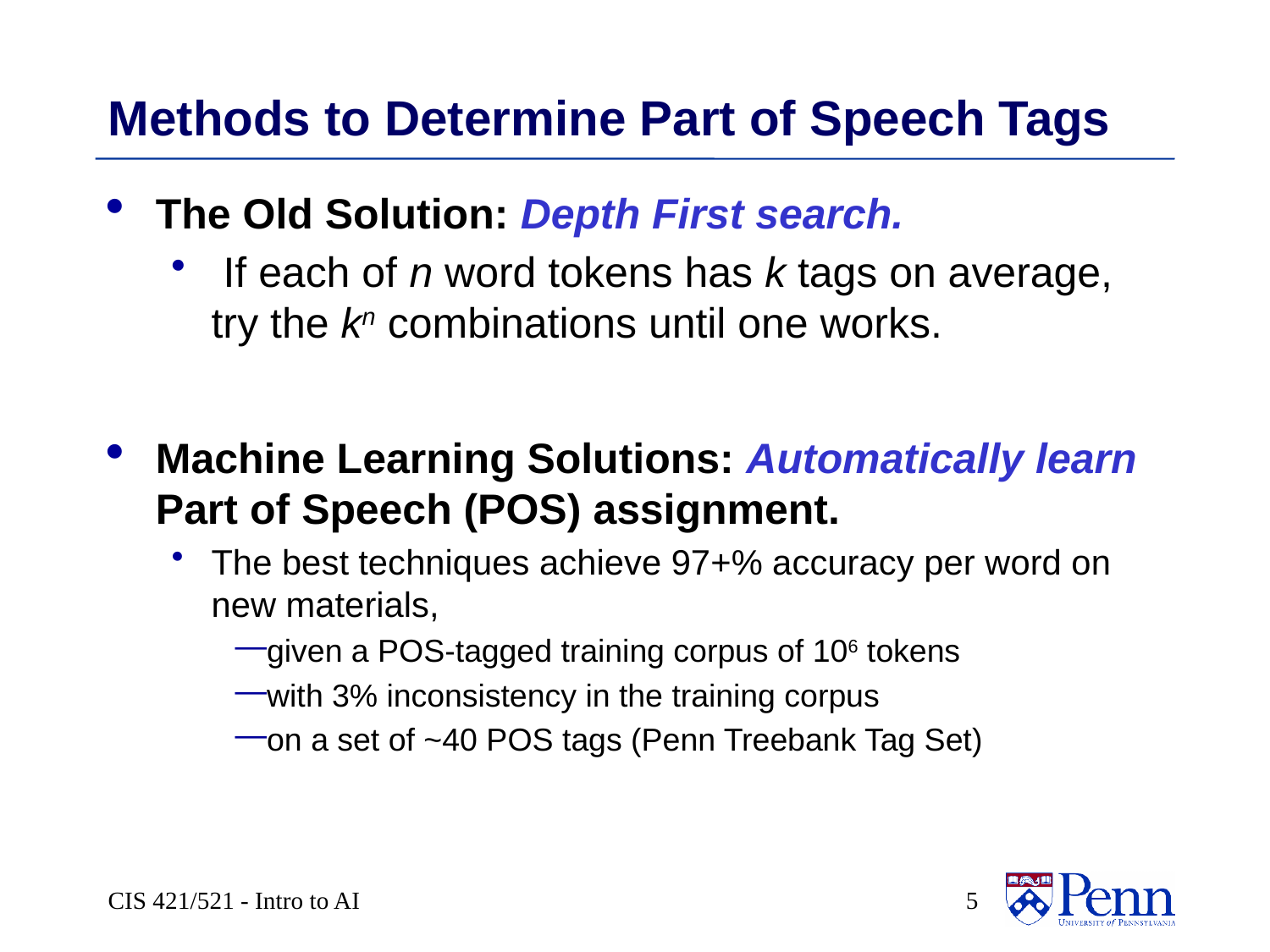

# Methods to Determine Part of Speech Tags
The Old Solution: Depth First search.
 If each of n word tokens has k tags on average, try the kn combinations until one works.

Machine Learning Solutions: Automatically learn Part of Speech (POS) assignment.
The best techniques achieve 97+% accuracy per word on new materials,
given a POS-tagged training corpus of 106 tokens
with 3% inconsistency in the training corpus
on a set of ~40 POS tags (Penn Treebank Tag Set)
CIS 421/521 - Intro to AI
       5